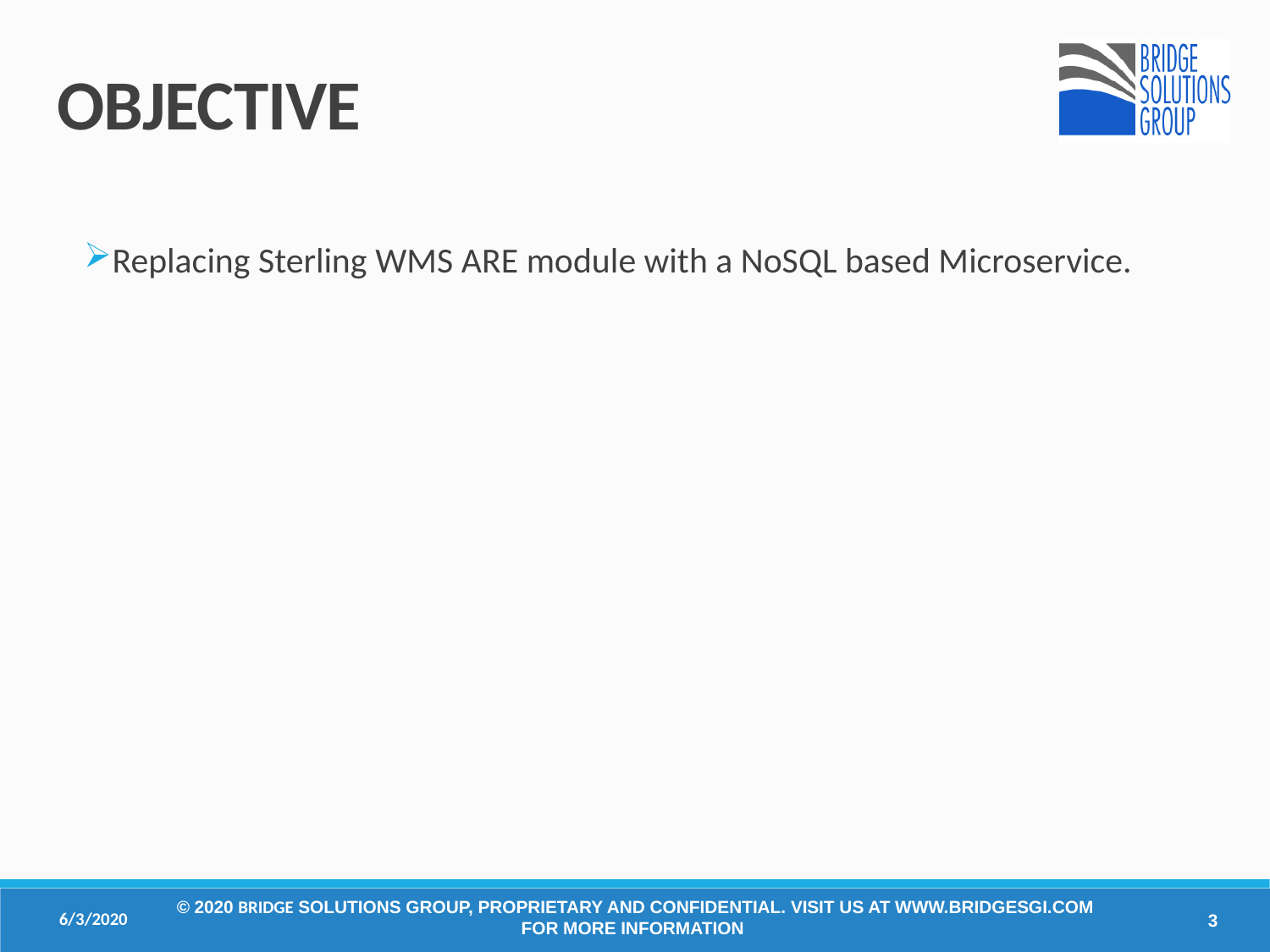

# Objective

Replacing Sterling WMS ARE module with a NoSQL based Microservice.

© 2020 Bridge Solutions Group, Proprietary And Confidential. Visit us at www.bridgesgi.com for more information
6/3/2020
3